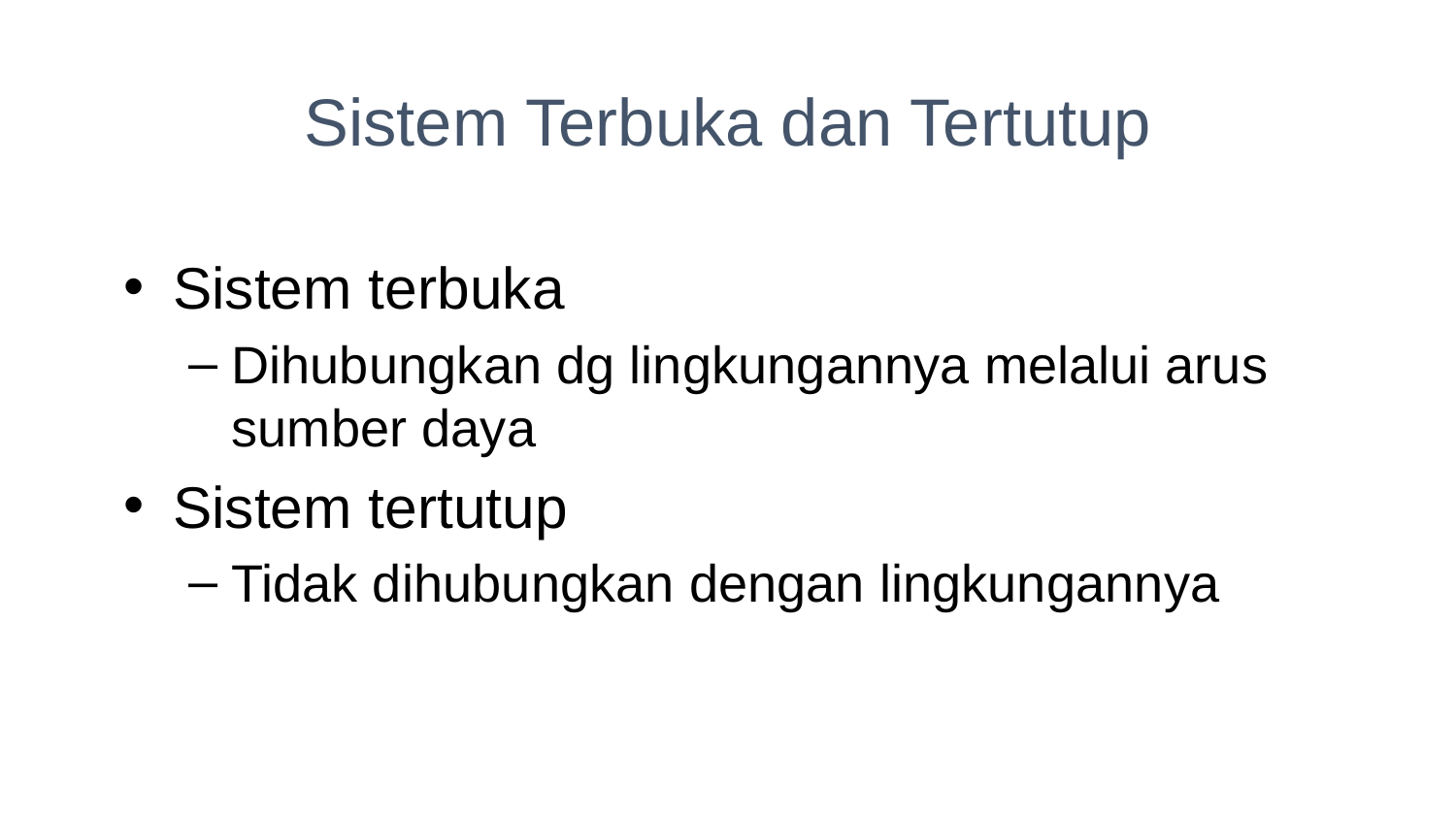

# Sistem Terbuka dan Tertutup
Sistem terbuka
Dihubungkan dg lingkungannya melalui arus sumber daya
Sistem tertutup
Tidak dihubungkan dengan lingkungannya